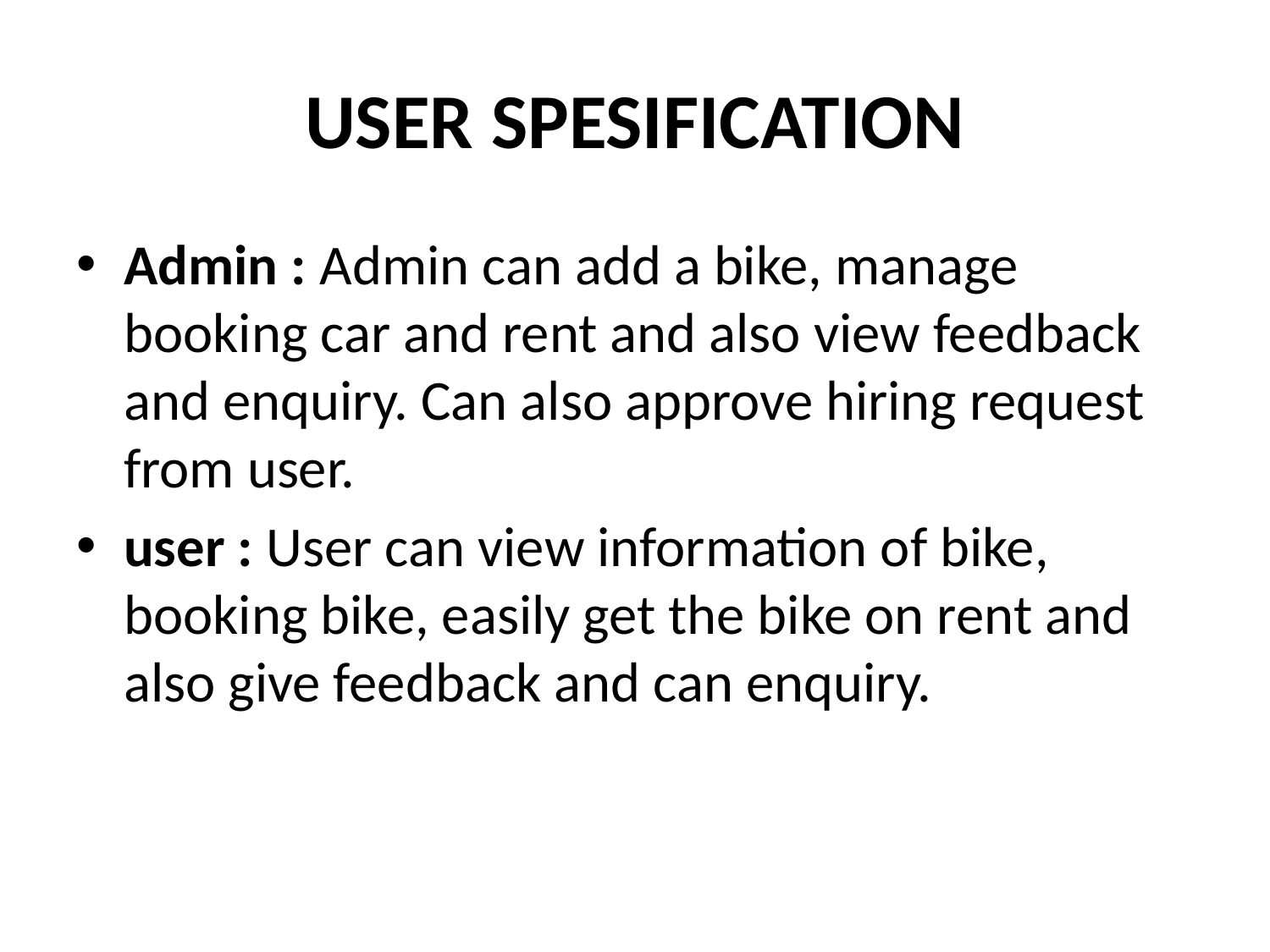

# USER SPESIFICATION
Admin : Admin can add a bike, manage booking car and rent and also view feedback and enquiry. Can also approve hiring request from user.
user : User can view information of bike, booking bike, easily get the bike on rent and also give feedback and can enquiry.